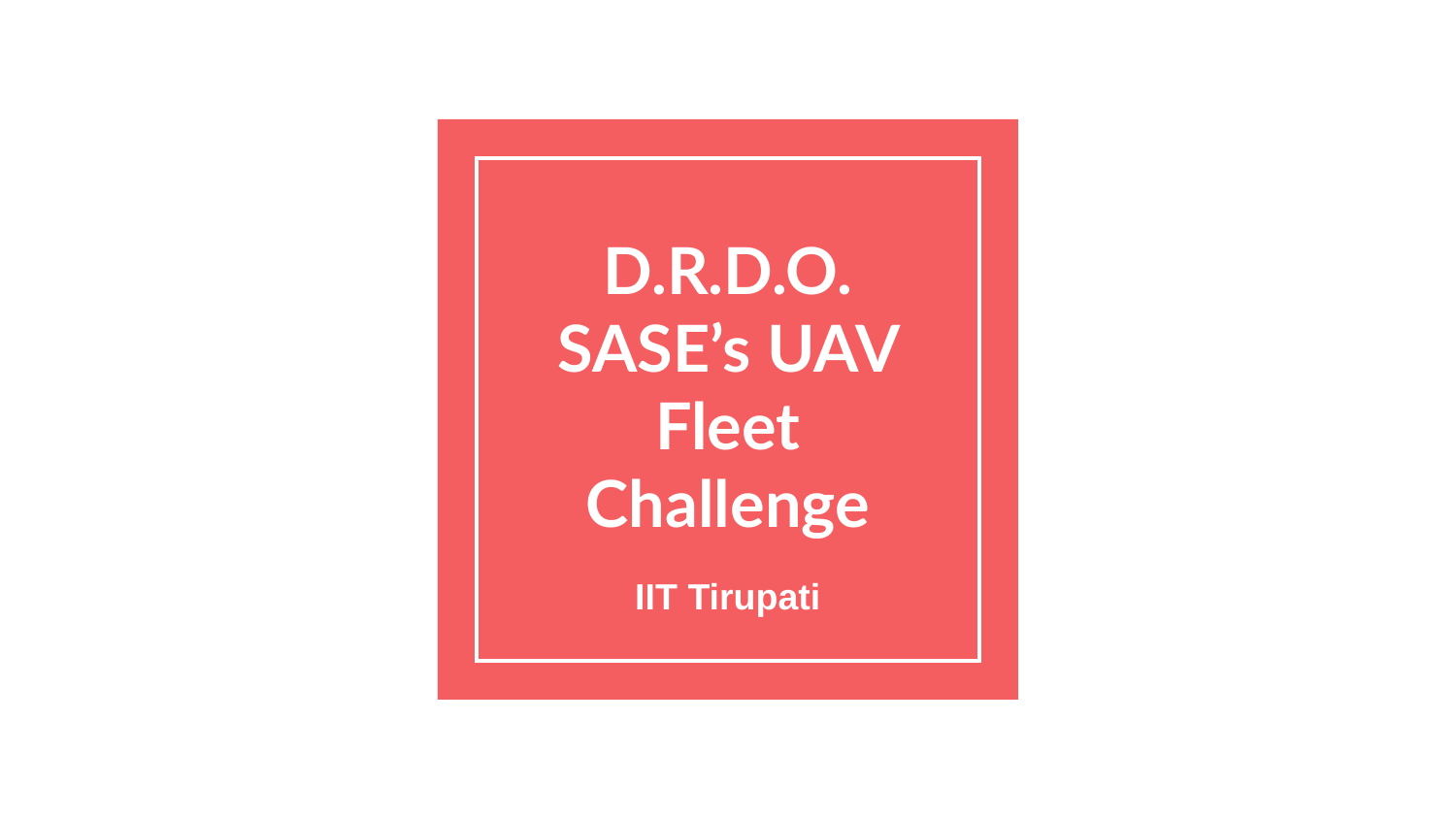

# D.R.D.O. SASE’s UAV Fleet Challenge
IIT Tirupati